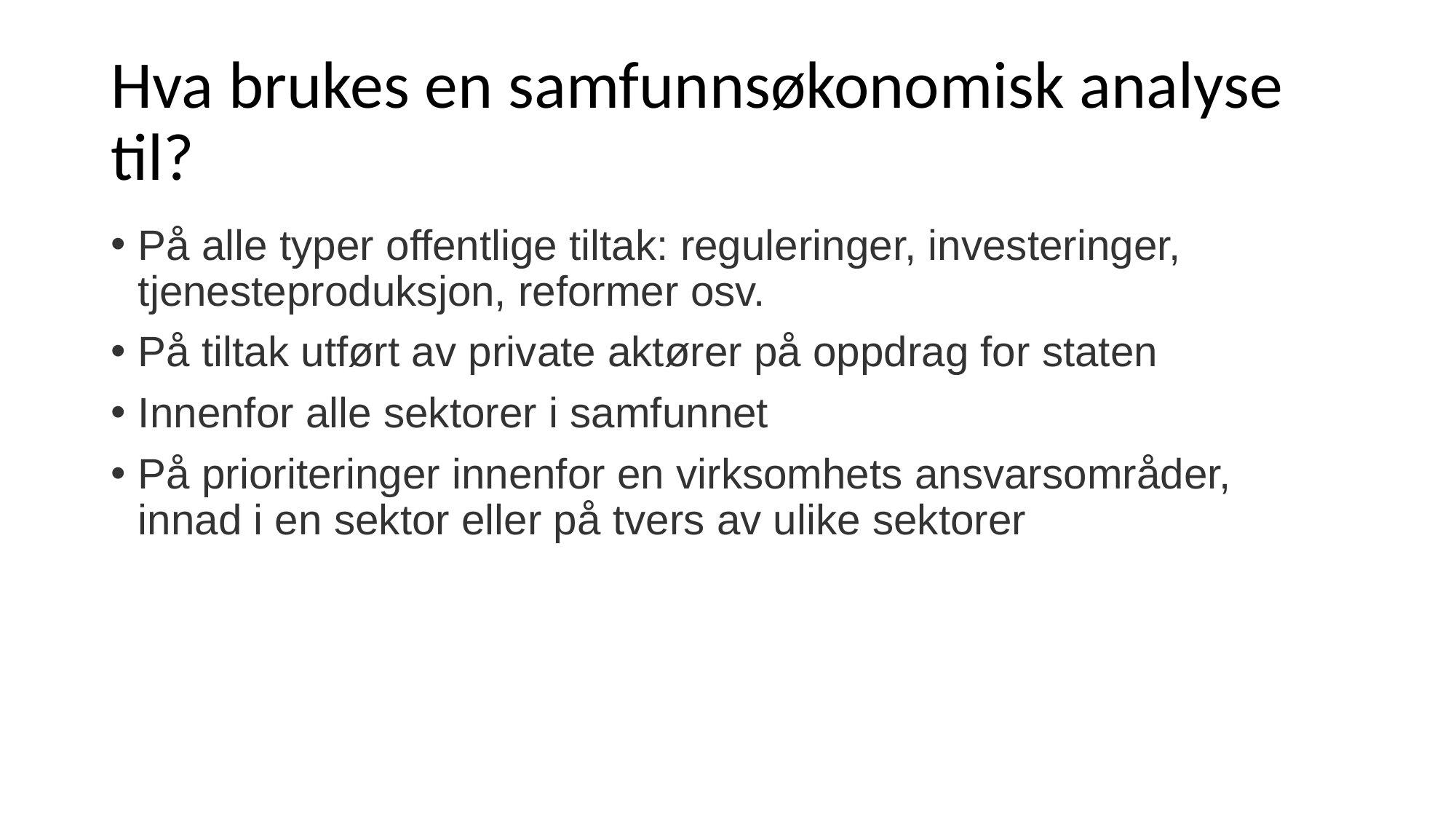

# Hva brukes en samfunnsøkonomisk analyse til?
På alle typer offentlige tiltak: reguleringer, investeringer, tjenesteproduksjon, reformer osv.
På tiltak utført av private aktører på oppdrag for staten
Innenfor alle sektorer i samfunnet
På prioriteringer innenfor en virksomhets ansvarsområder, innad i en sektor eller på tvers av ulike sektorer